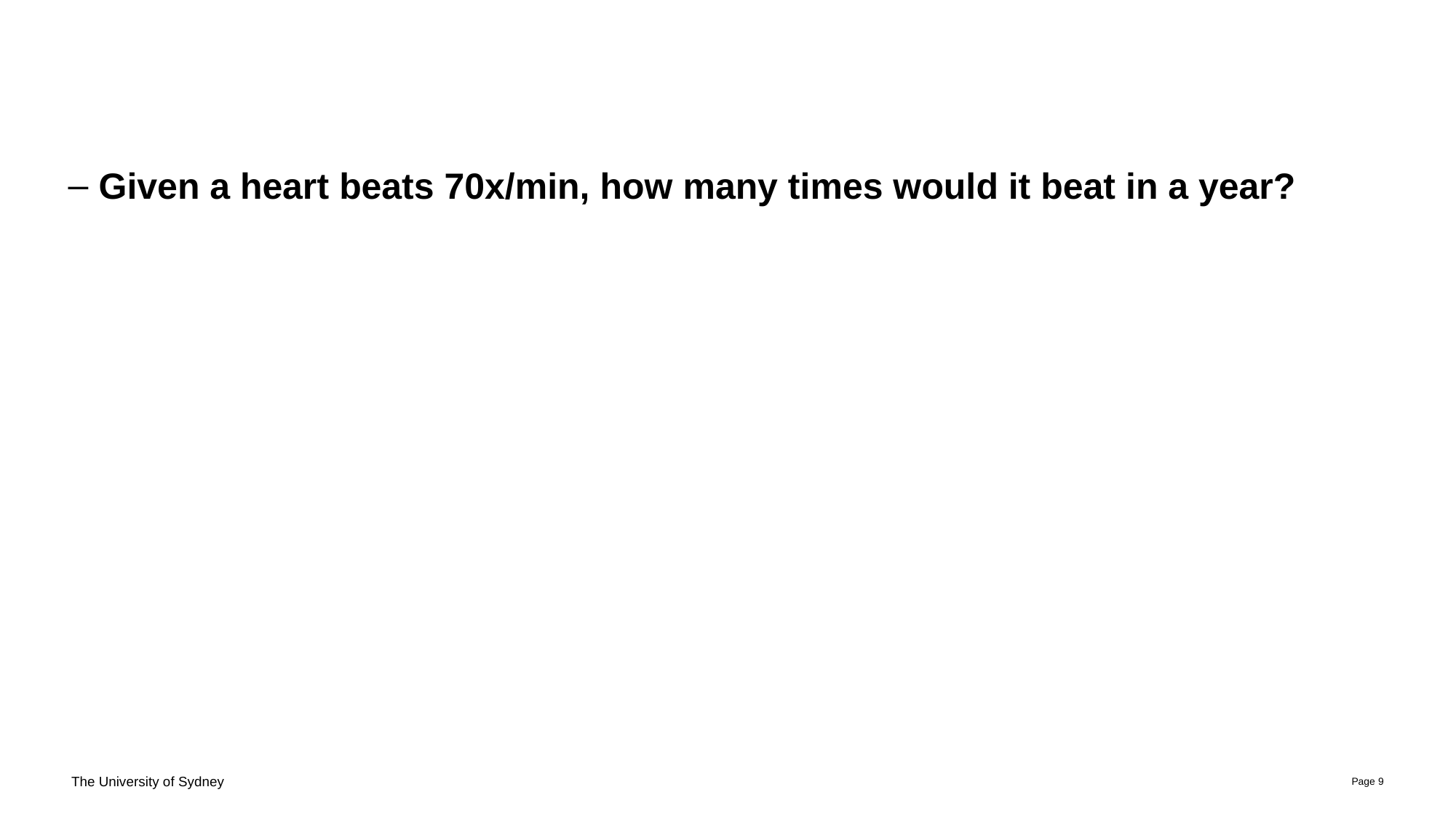

#
Given a heart beats 70x/min, how many times would it beat in a year?